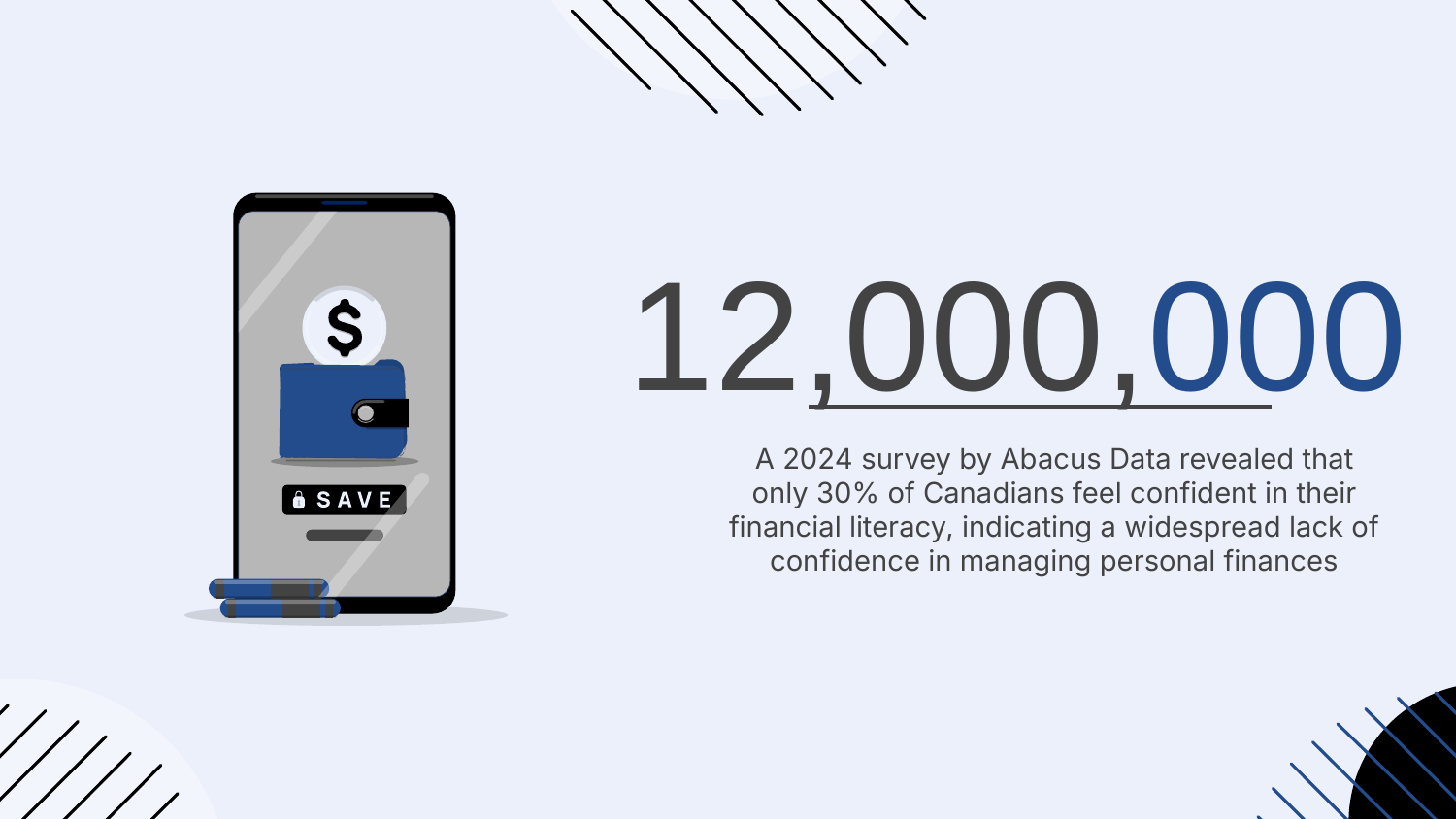

# 12,000,000

A 2024 survey by Abacus Data revealed that only 30% of Canadians feel confident in their financial literacy, indicating a widespread lack of confidence in managing personal finances